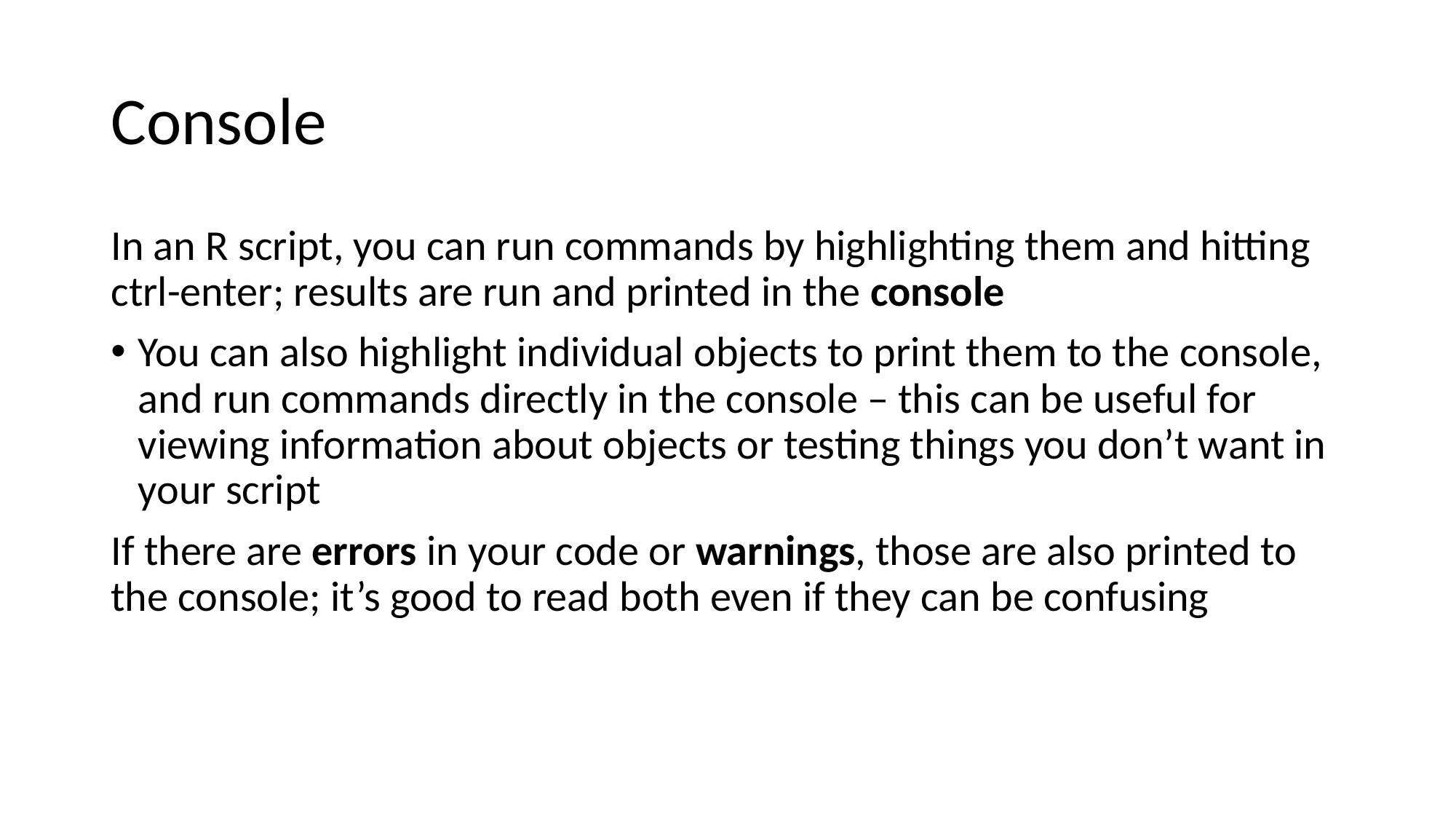

# Console
In an R script, you can run commands by highlighting them and hitting ctrl-enter; results are run and printed in the console
You can also highlight individual objects to print them to the console, and run commands directly in the console – this can be useful for viewing information about objects or testing things you don’t want in your script
If there are errors in your code or warnings, those are also printed to the console; it’s good to read both even if they can be confusing